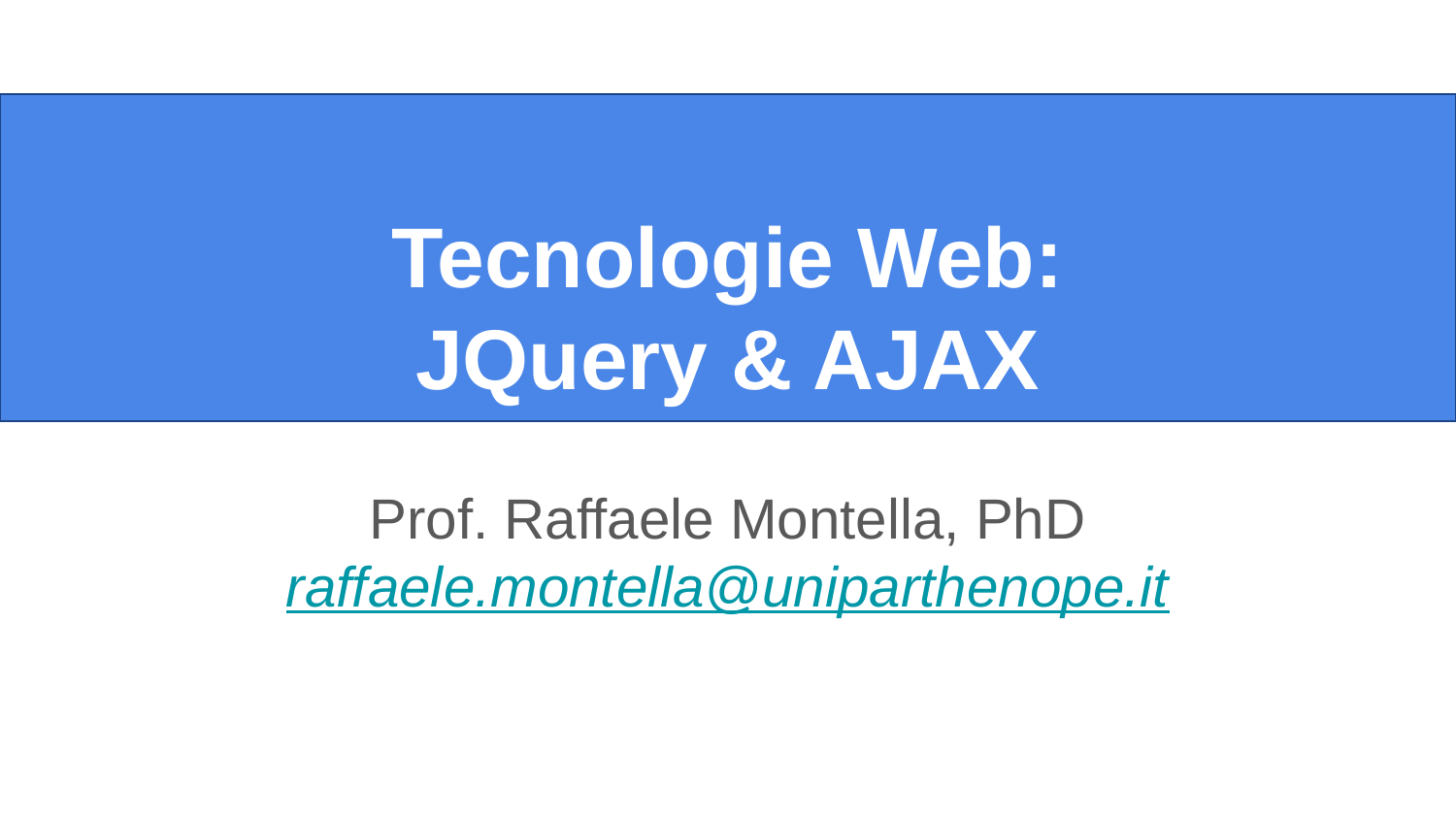

# Tecnologie Web: JQuery & AJAX
Prof. Raffaele Montella, PhD
raffaele.montella@uniparthenope.it